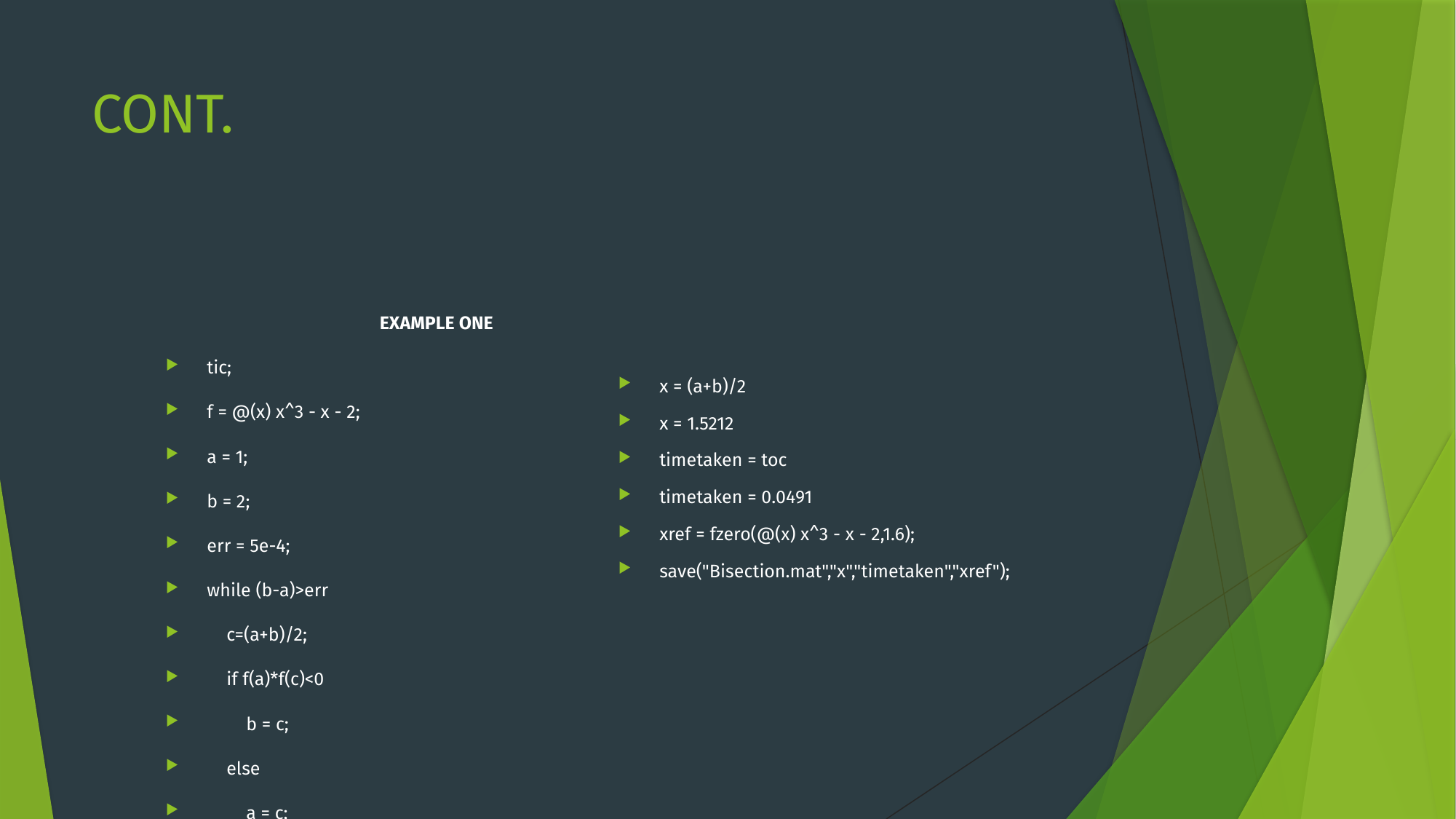

# CONT.

x = (a+b)/2
x = 1.5212
timetaken = toc
timetaken = 0.0491
xref = fzero(@(x) x^3 - x - 2,1.6);
save("Bisection.mat","x","timetaken","xref");

EXAMPLE ONE
tic;
f = @(x) x^3 - x - 2;
a = 1;
b = 2;
err = 5e-4;
while (b-a)>err
    c=(a+b)/2;
    if f(a)*f(c)<0
        b = c;
    else
        a = c;
    end
end